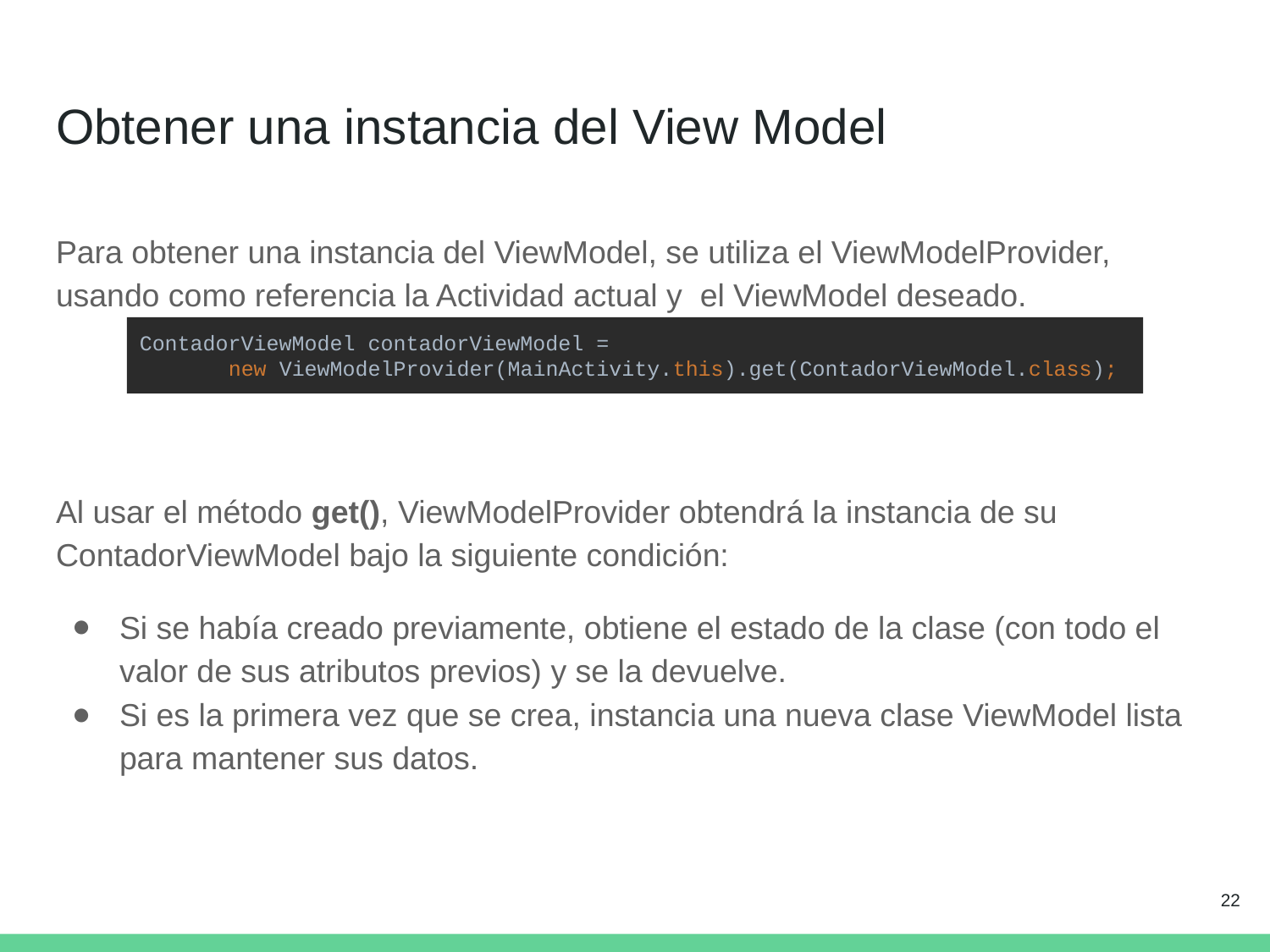

# Obtener una instancia del View Model
Para obtener una instancia del ViewModel, se utiliza el ViewModelProvider, usando como referencia la Actividad actual y  el ViewModel deseado.

Al usar el método get(), ViewModelProvider obtendrá la instancia de su ContadorViewModel bajo la siguiente condición:
Si se había creado previamente, obtiene el estado de la clase (con todo el valor de sus atributos previos) y se la devuelve.
Si es la primera vez que se crea, instancia una nueva clase ViewModel lista para mantener sus datos.

ContadorViewModel contadorViewModel =
       new ViewModelProvider(MainActivity.this).get(ContadorViewModel.class);
22